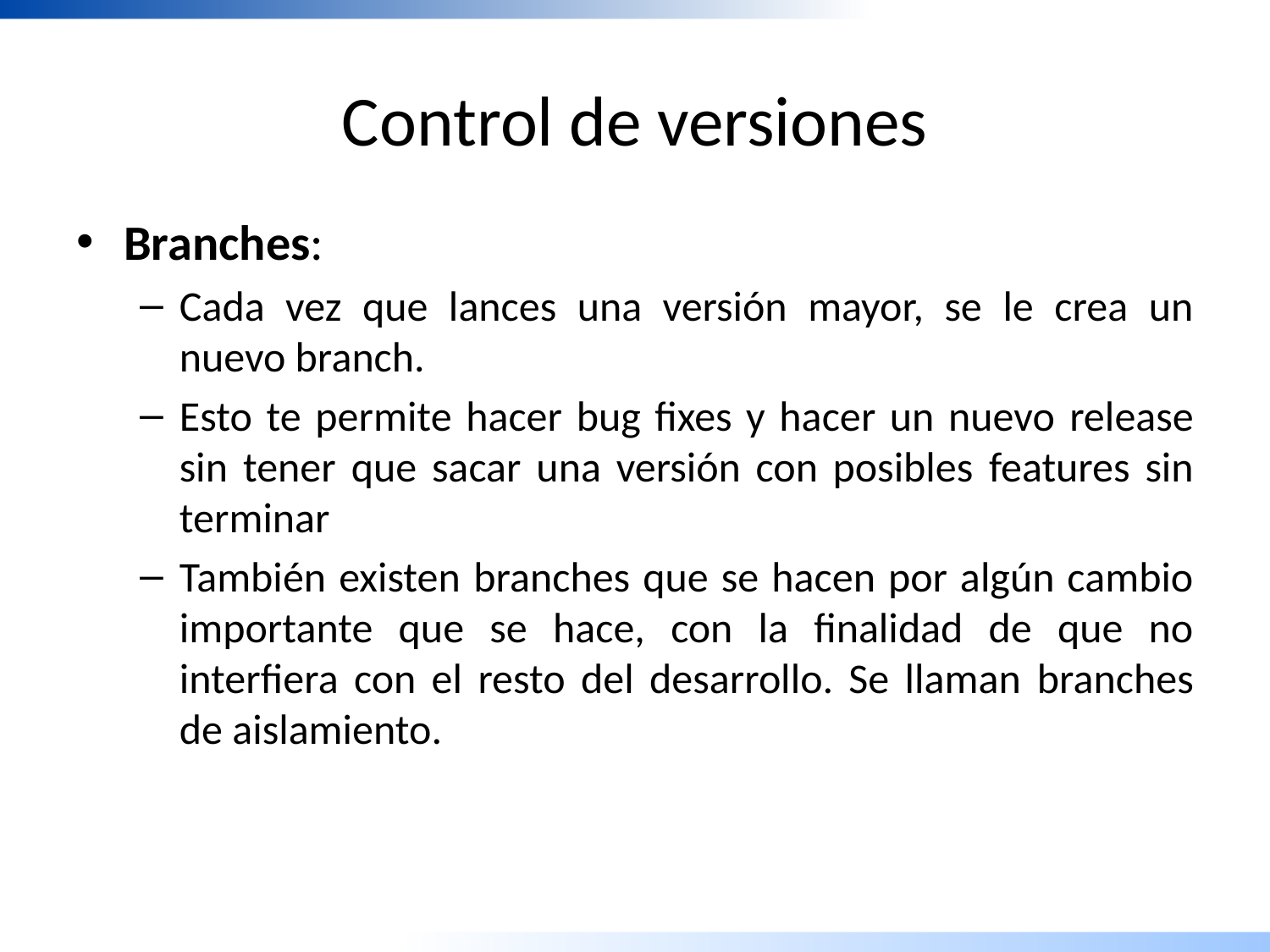

# Control de versiones
Branches:
Cada vez que lances una versión mayor, se le crea un nuevo branch.
Esto te permite hacer bug fixes y hacer un nuevo release sin tener que sacar una versión con posibles features sin terminar
También existen branches que se hacen por algún cambio importante que se hace, con la finalidad de que no interfiera con el resto del desarrollo. Se llaman branches de aislamiento.